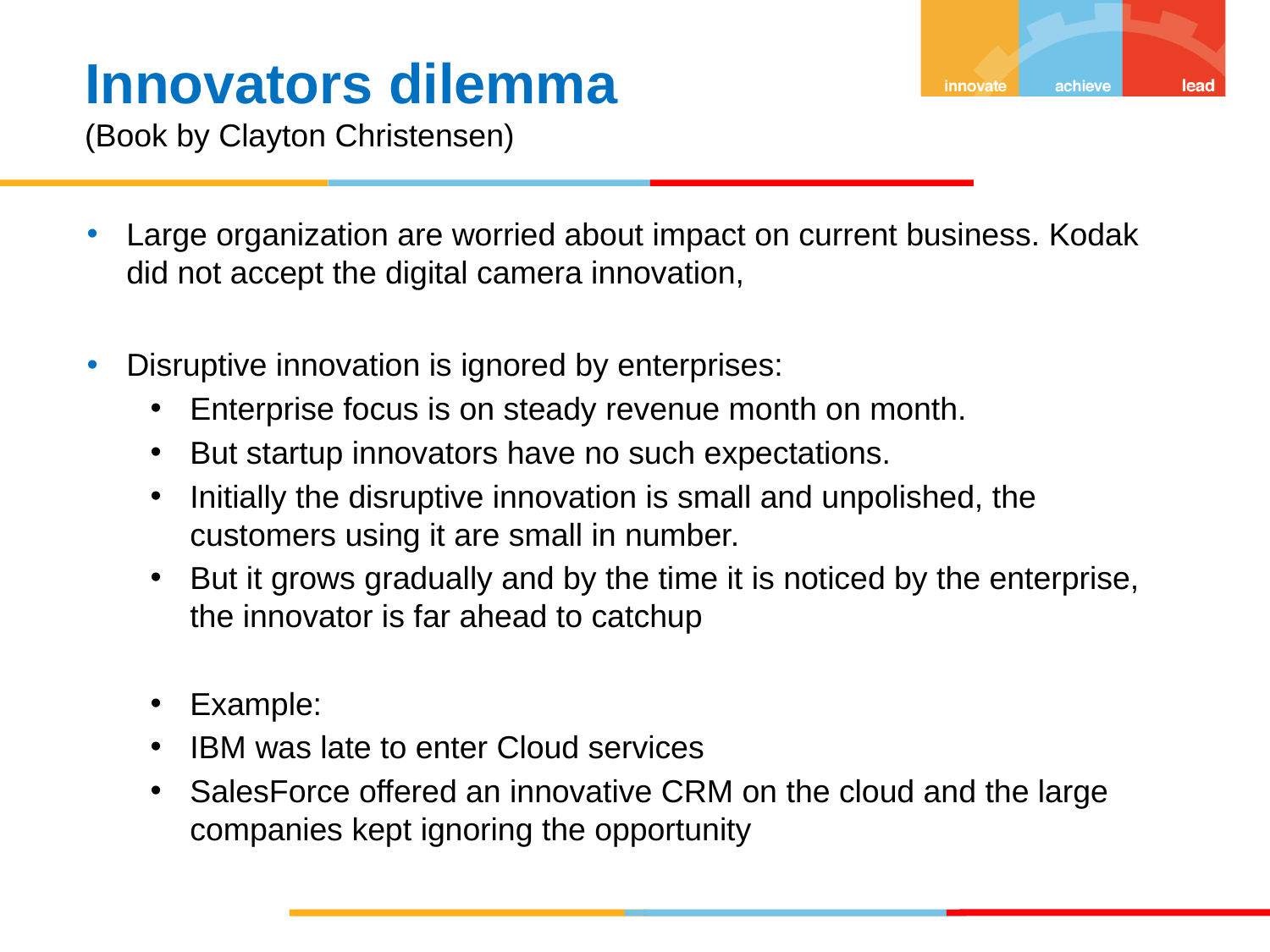

Innovators dilemma
(Book by Clayton Christensen)
Large organization are worried about impact on current business. Kodak did not accept the digital camera innovation,

Disruptive innovation is ignored by enterprises:
Enterprise focus is on steady revenue month on month.
But startup innovators have no such expectations.
Initially the disruptive innovation is small and unpolished, the customers using it are small in number.
But it grows gradually and by the time it is noticed by the enterprise, the innovator is far ahead to catchup

Example:
IBM was late to enter Cloud services
SalesForce offered an innovative CRM on the cloud and the large companies kept ignoring the opportunity